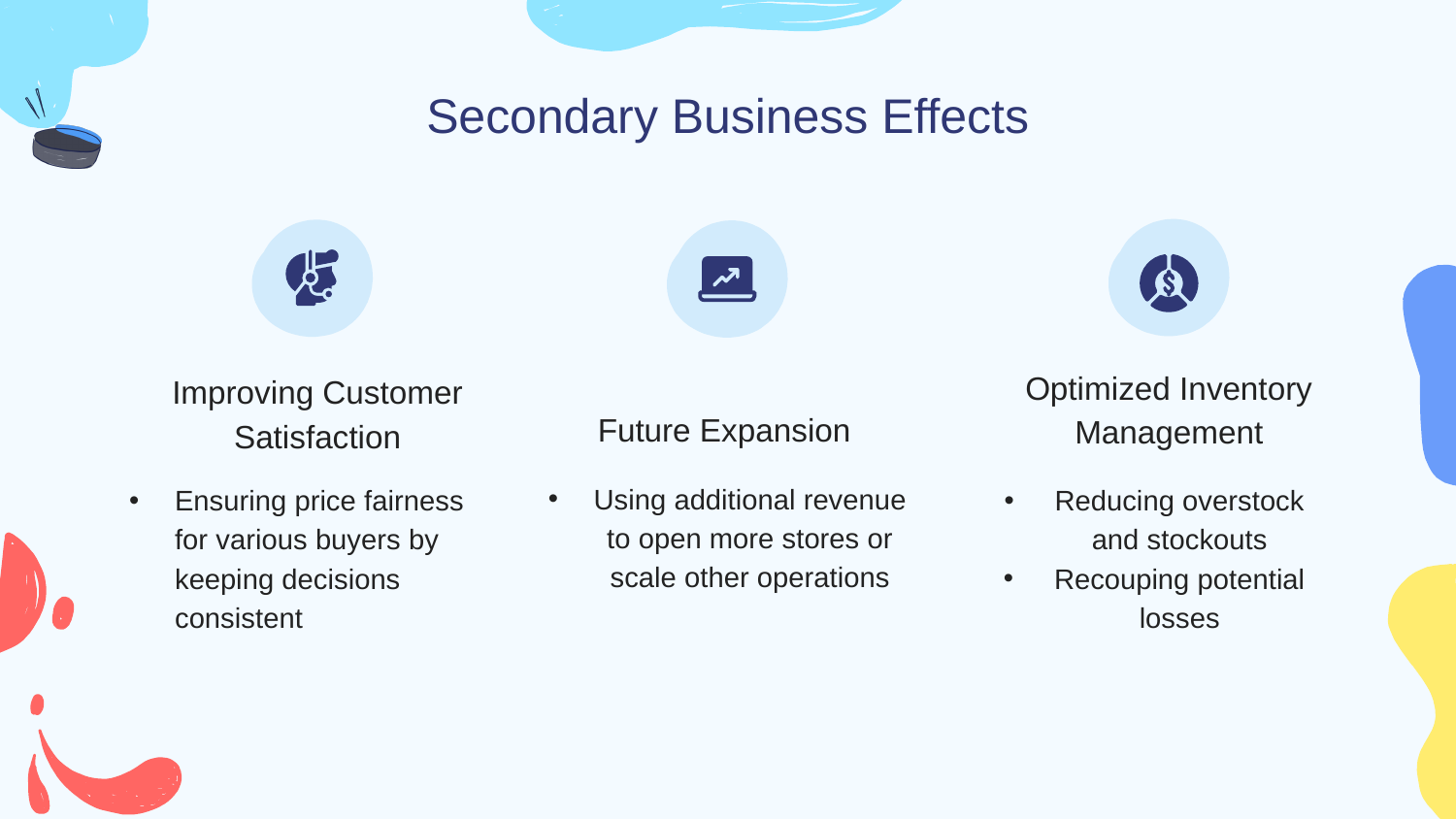

# Secondary Business Effects

Future Expansion
Optimized Inventory Management
Improving Customer Satisfaction
Using additional revenue to open more stores or scale other operations

Ensuring price fairness for various buyers by keeping decisions consistent

Reducing overstock and stockouts
Recouping potential losses